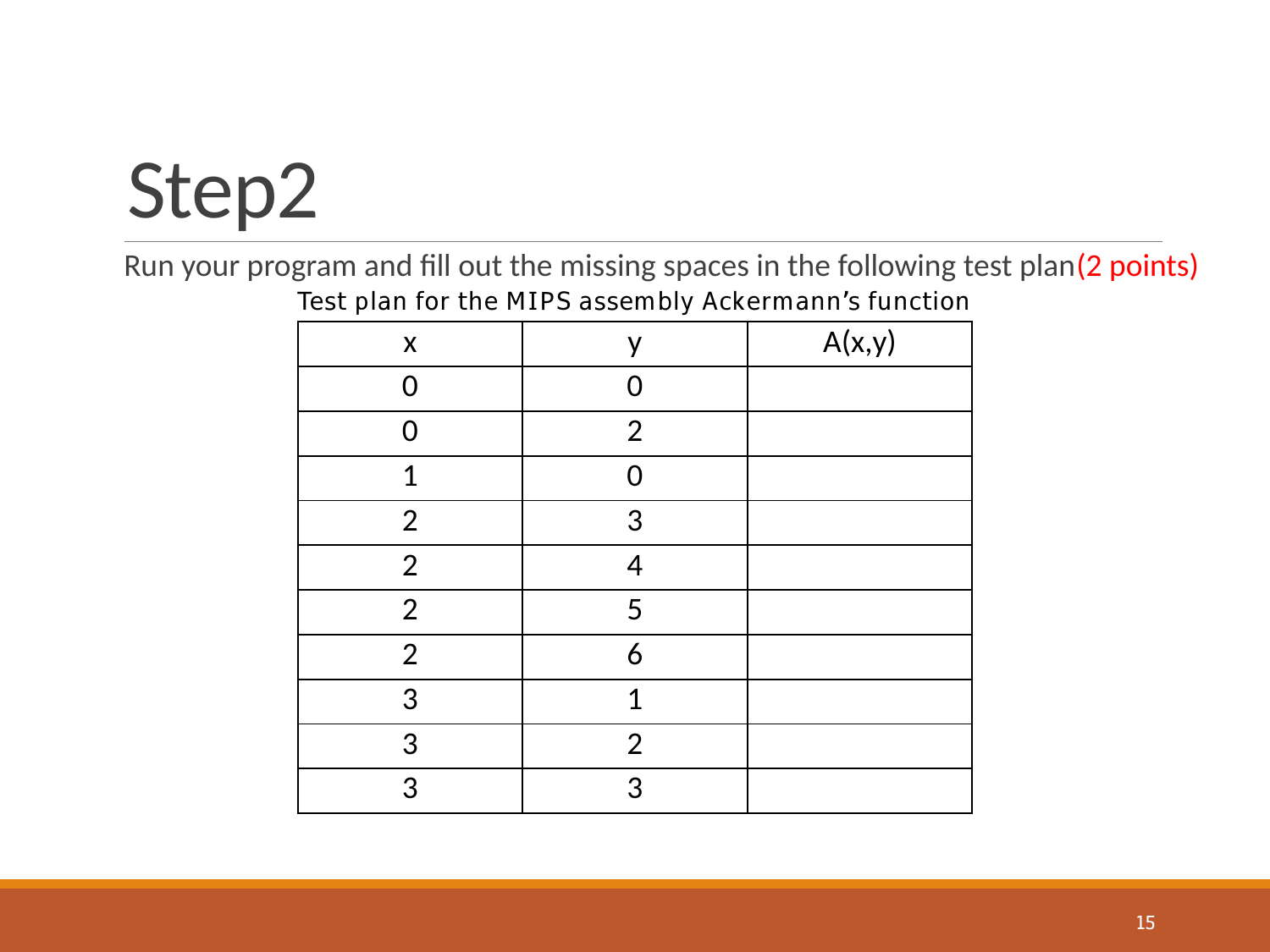

# Step2
Run your program and fill out the missing spaces in the following test plan(2 points)
Test plan for the MIPS assembly Ackermann’s function
| x | y | A(x,y) |
| --- | --- | --- |
| 0 | 0 |  |
| 0 | 2 |  |
| 1 | 0 |  |
| 2 | 3 |  |
| 2 | 4 |  |
| 2 | 5 |  |
| 2 | 6 |  |
| 3 | 1 |  |
| 3 | 2 |  |
| 3 | 3 |  |
15